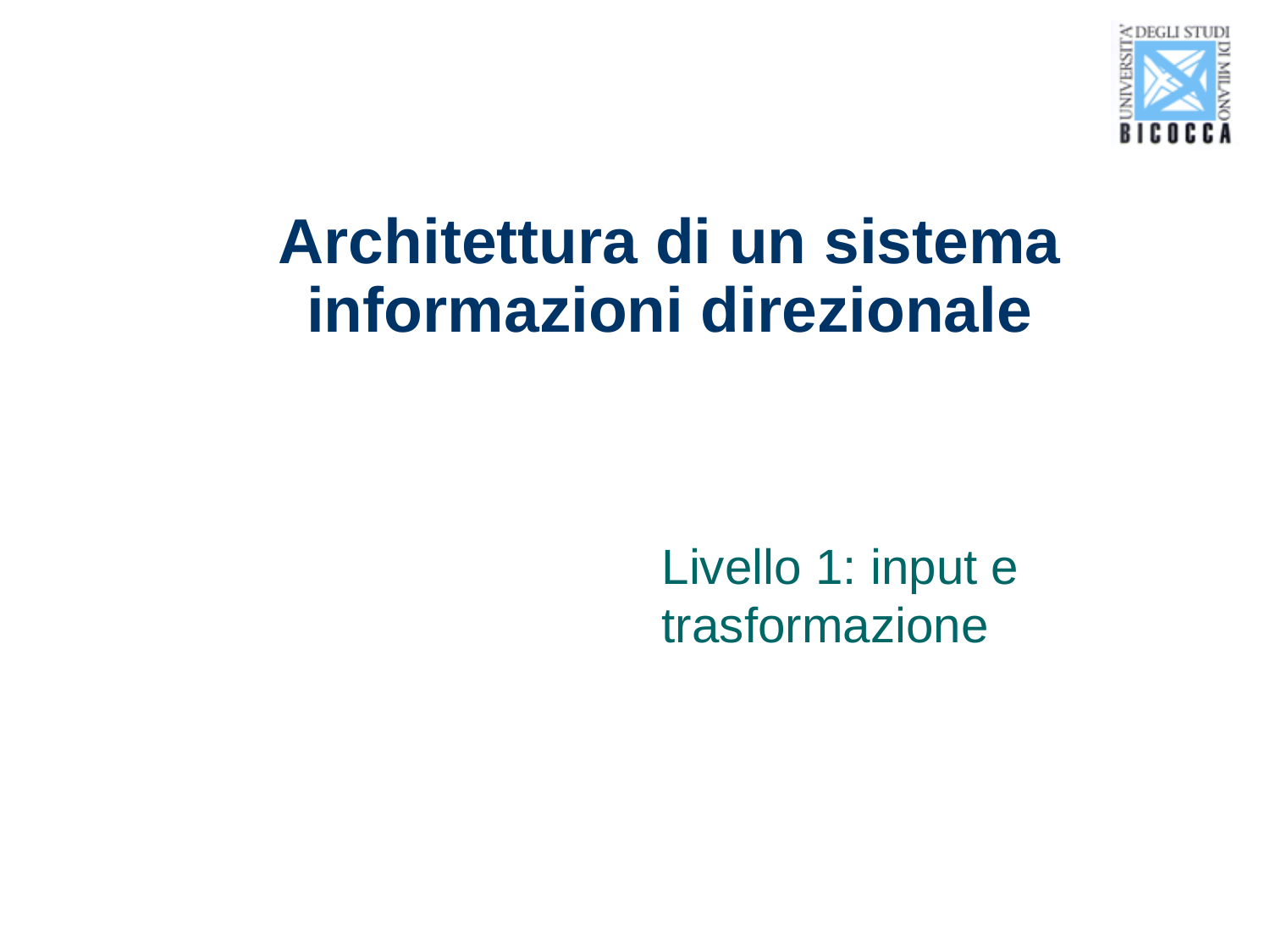

# Architettura di un sistema informazioni direzionale
Livello 1: input e trasformazione